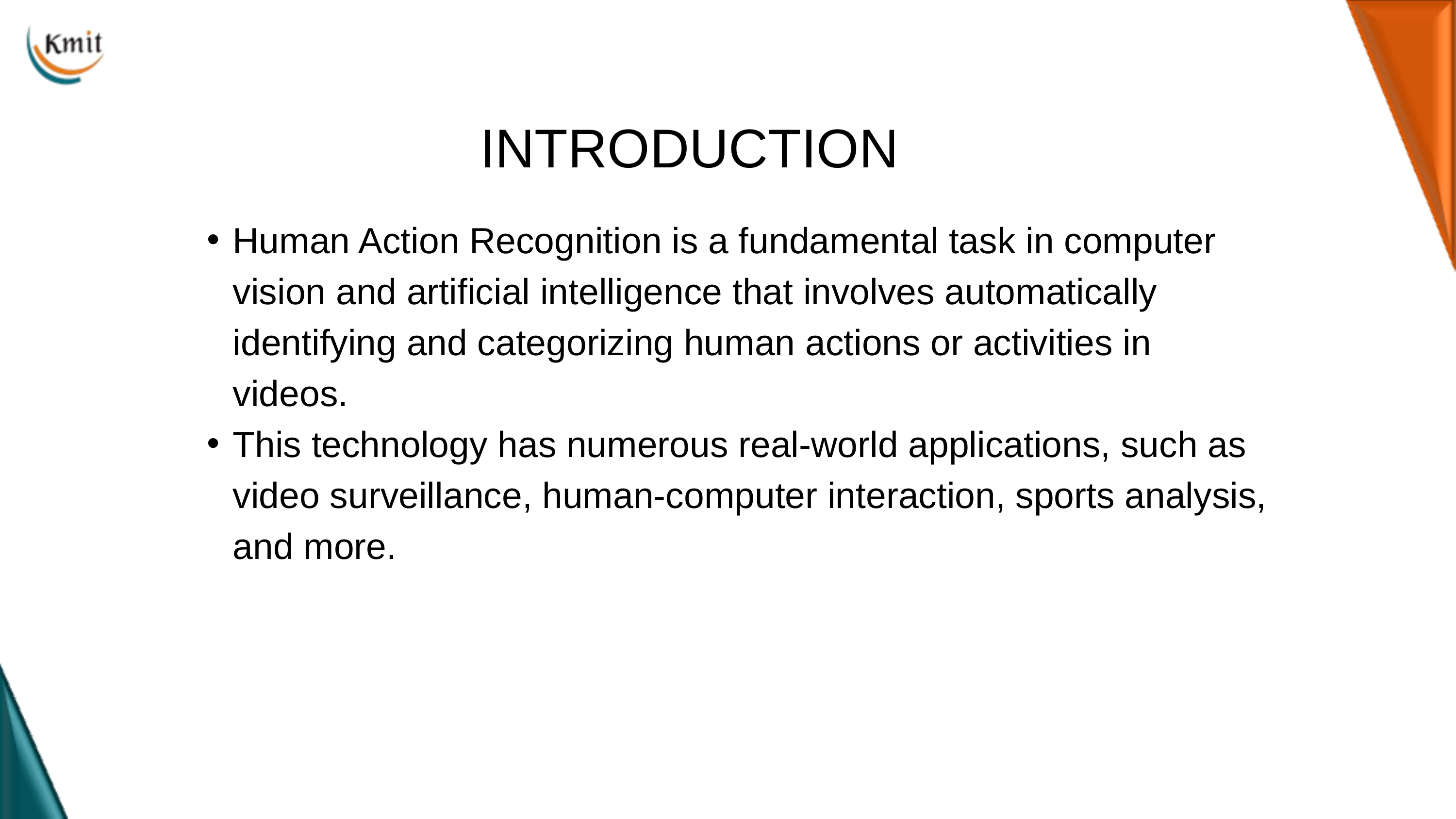

INTRODUCTION
Human Action Recognition is a fundamental task in computer vision and artificial intelligence that involves automatically identifying and categorizing human actions or activities in videos.
This technology has numerous real-world applications, such as video surveillance, human-computer interaction, sports analysis, and more.